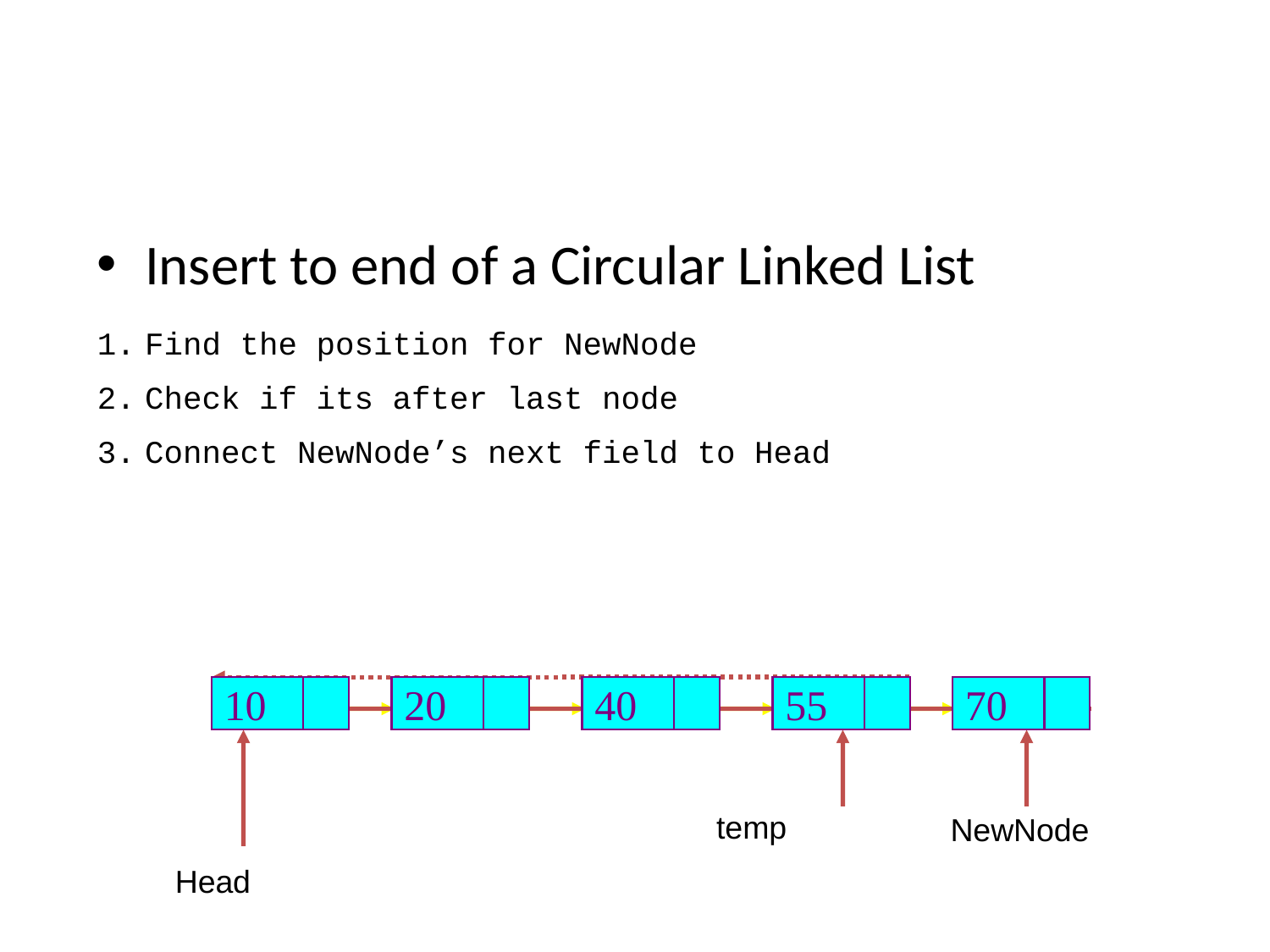

Insert to end of a Circular Linked List
Find the position for NewNode
Check if its after last node
Connect NewNode’s next field to Head
10

20

40

55

70

temp
NewNode
Head